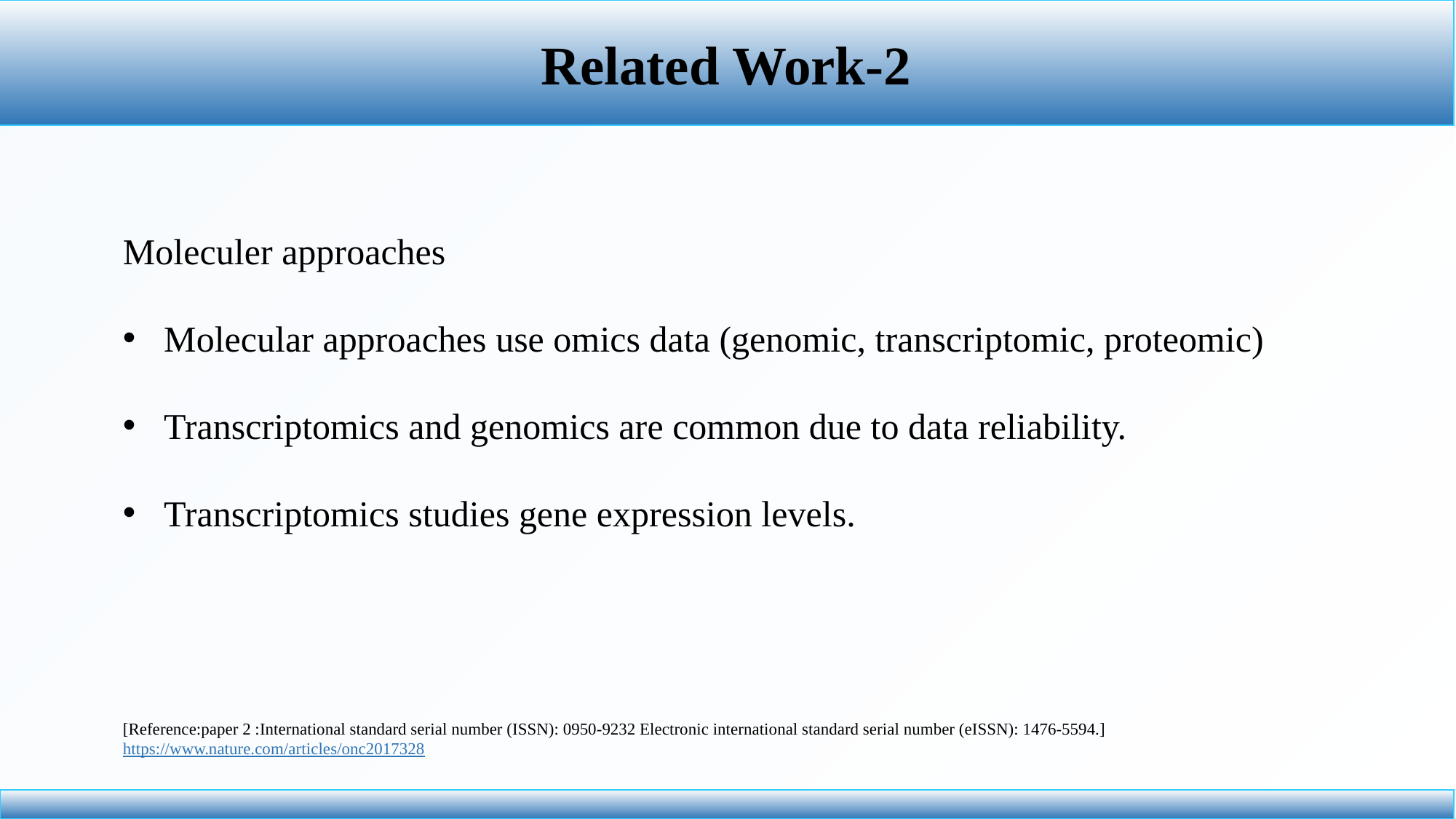

Related Work-2
Moleculer approaches

Molecular approaches use omics data (genomic, transcriptomic, proteomic)

Transcriptomics and genomics are common due to data reliability.

Transcriptomics studies gene expression levels.

[Reference:paper 2 :International standard serial number (ISSN): 0950-9232 Electronic international standard serial number (eISSN): 1476-5594.] https://www.nature.com/articles/onc2017328